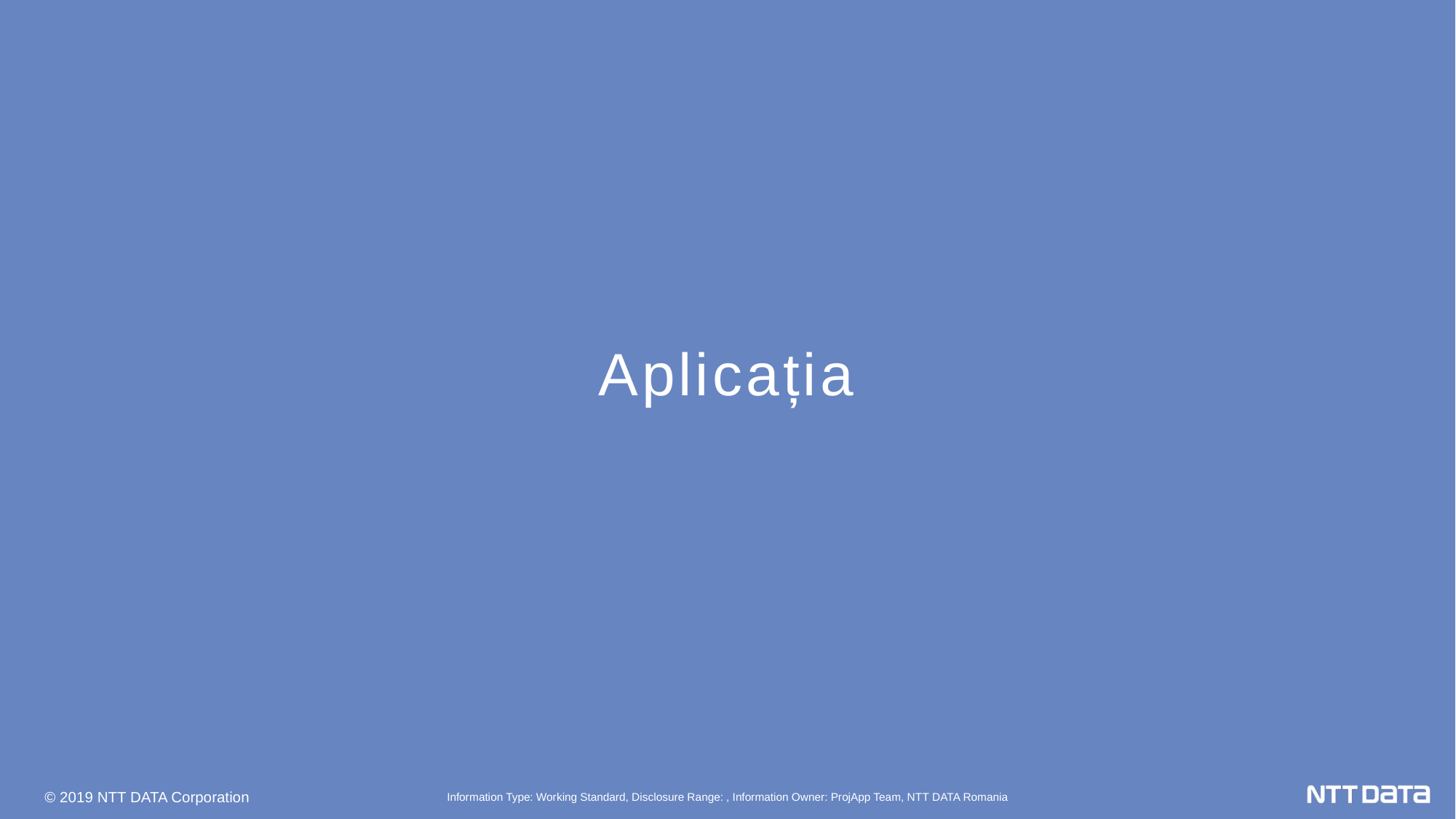

# Aplicația
Information Type: Working Standard, Disclosure Range: , Information Owner: ProjApp Team, NTT DATA Romania